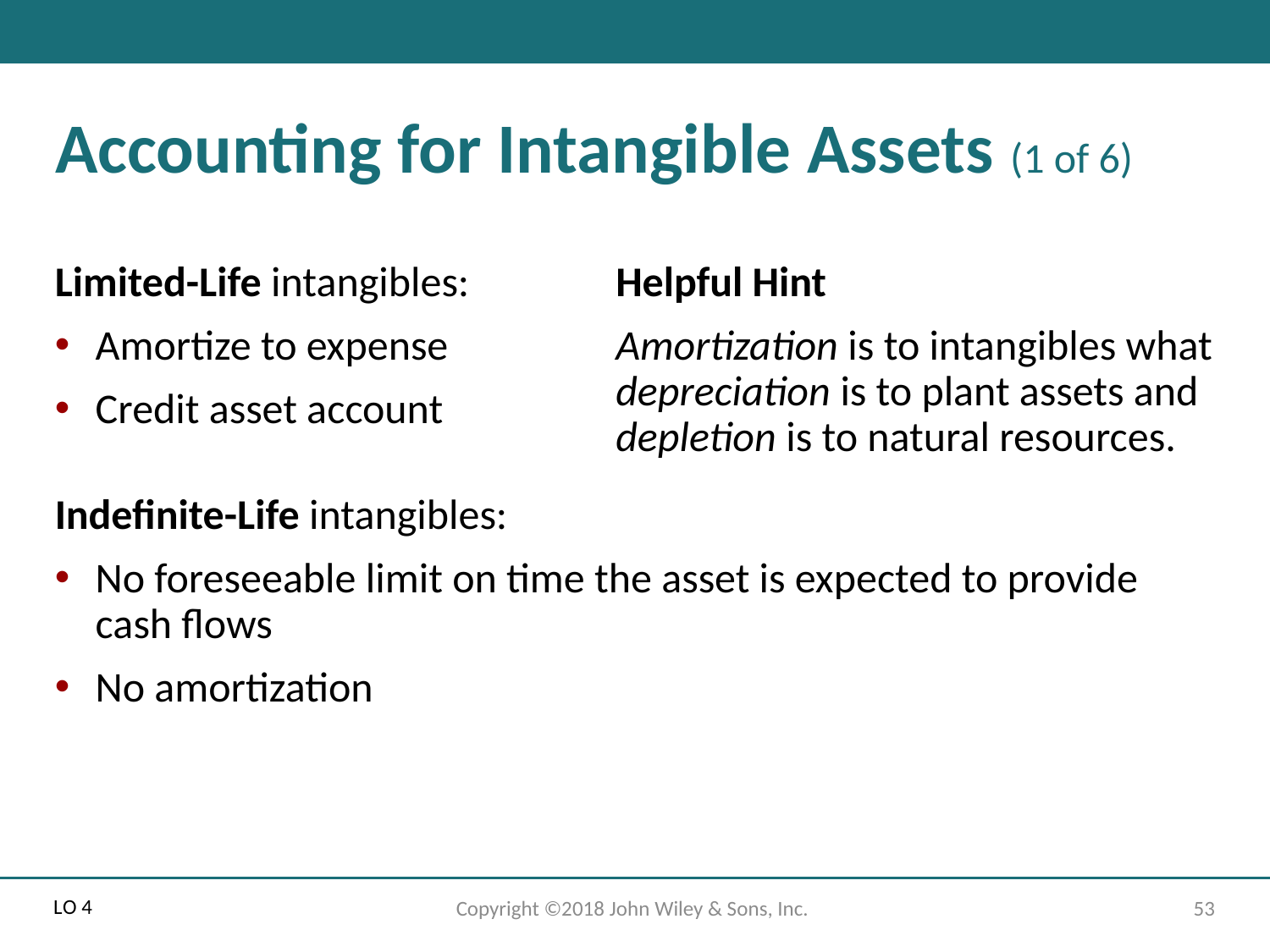

# Accounting for Intangible Assets (1 of 6)
Limited-Life intangibles:
Amortize to expense
Credit asset account
Helpful Hint
Amortization is to intangibles what depreciation is to plant assets and depletion is to natural resources.
Indefinite-Life intangibles:
No foreseeable limit on time the asset is expected to provide cash flows
No amortization
L O 4
Copyright ©2018 John Wiley & Sons, Inc.
53